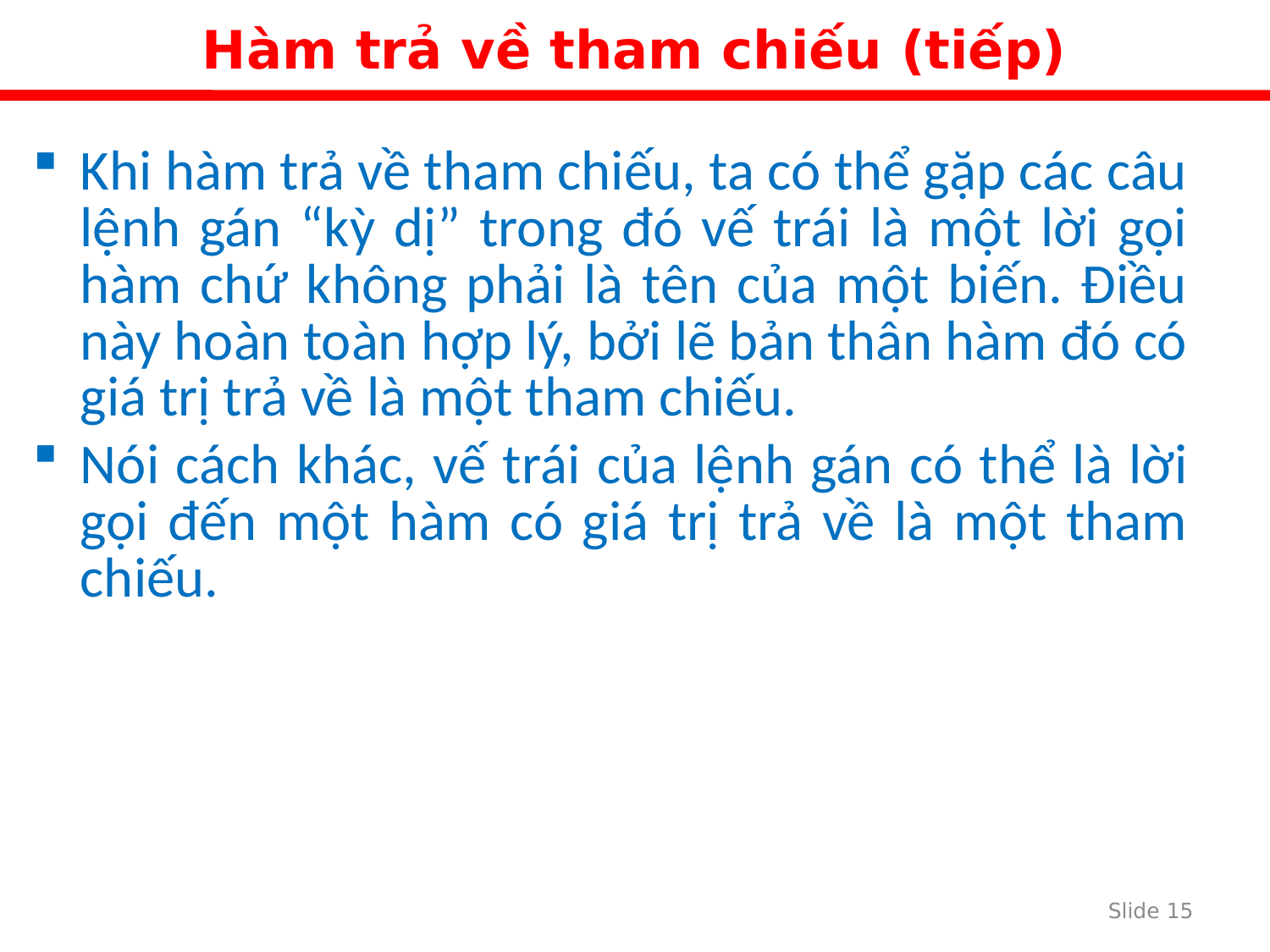

Hàm trả về tham chiếu (tiếp)

Khi hàm trả về tham chiếu, ta có thể gặp các câu lệnh gán “kỳ dị” trong đó vế trái là một lời gọi hàm chứ không phải là tên của một biến. Điều này hoàn toàn hợp lý, bởi lẽ bản thân hàm đó có giá trị trả về là một tham chiếu.
Nói cách khác, vế trái của lệnh gán có thể là lời gọi đến một hàm có giá trị trả về là một tham chiếu.
Slide 15